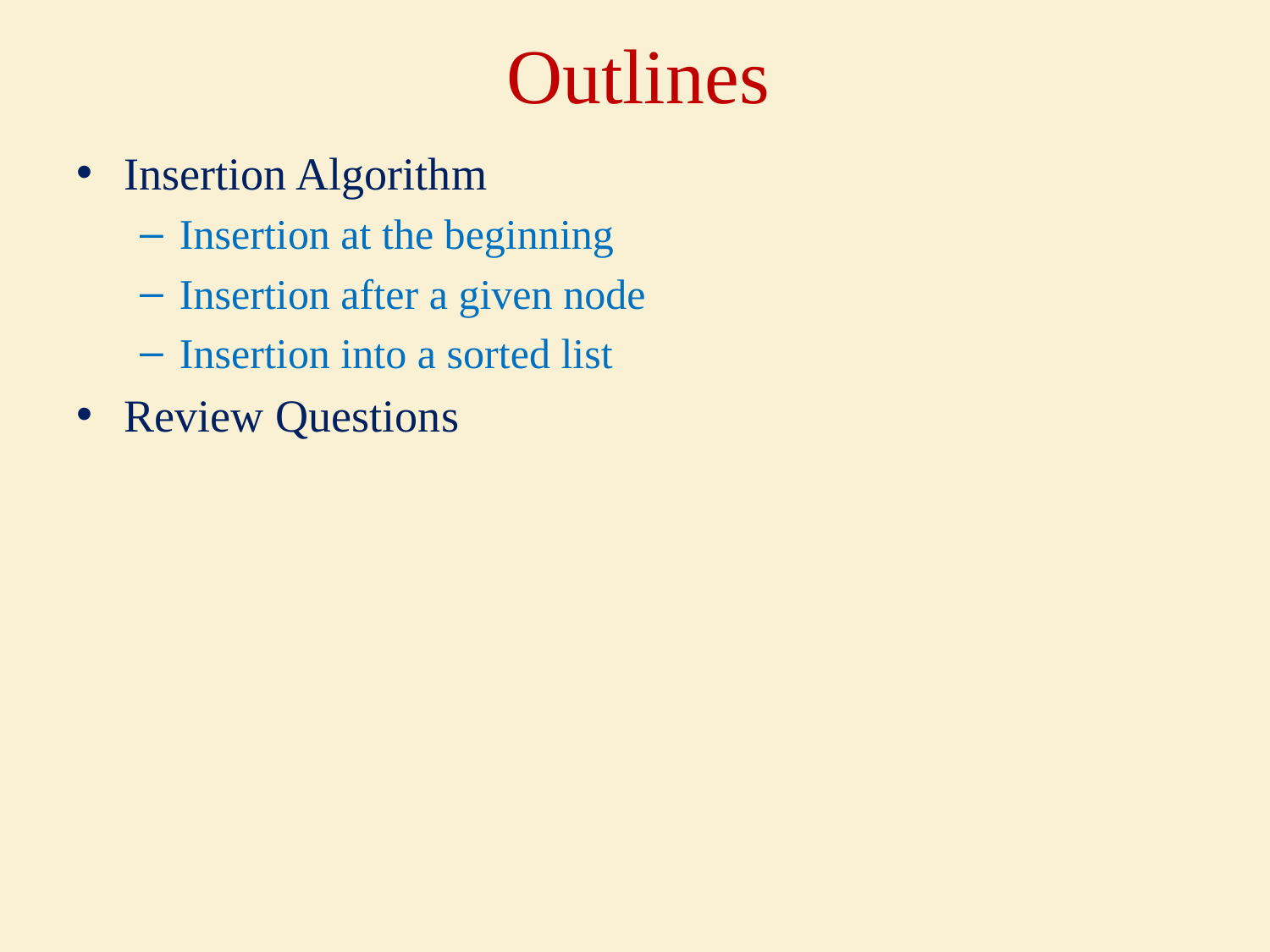

# Outlines
Insertion Algorithm
Insertion at the beginning
Insertion after a given node
Insertion into a sorted list
Review Questions